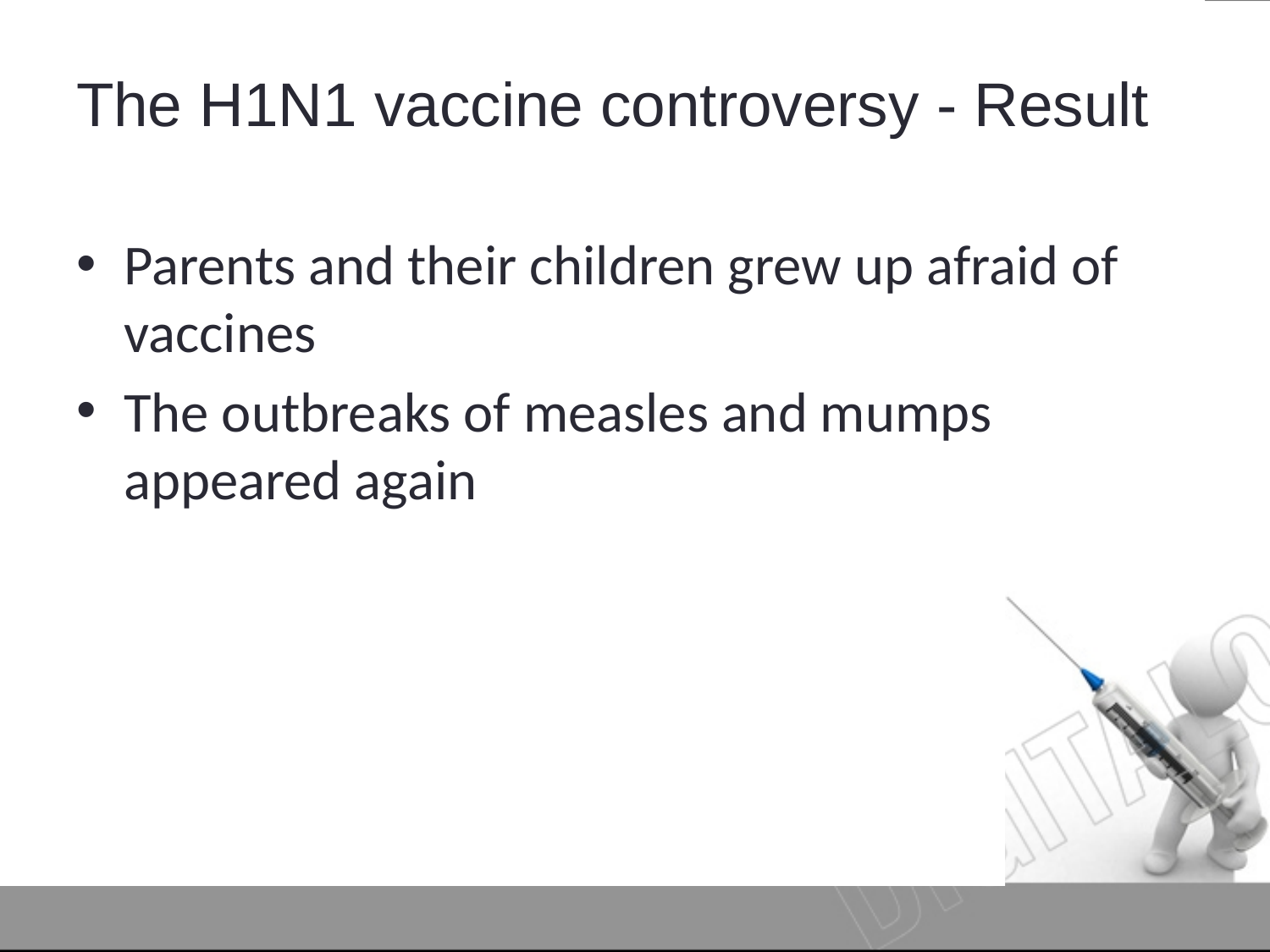

# The H1N1 vaccine controversy - Result

Parents and their children grew up afraid of vaccines
The outbreaks of measles and mumps appeared again